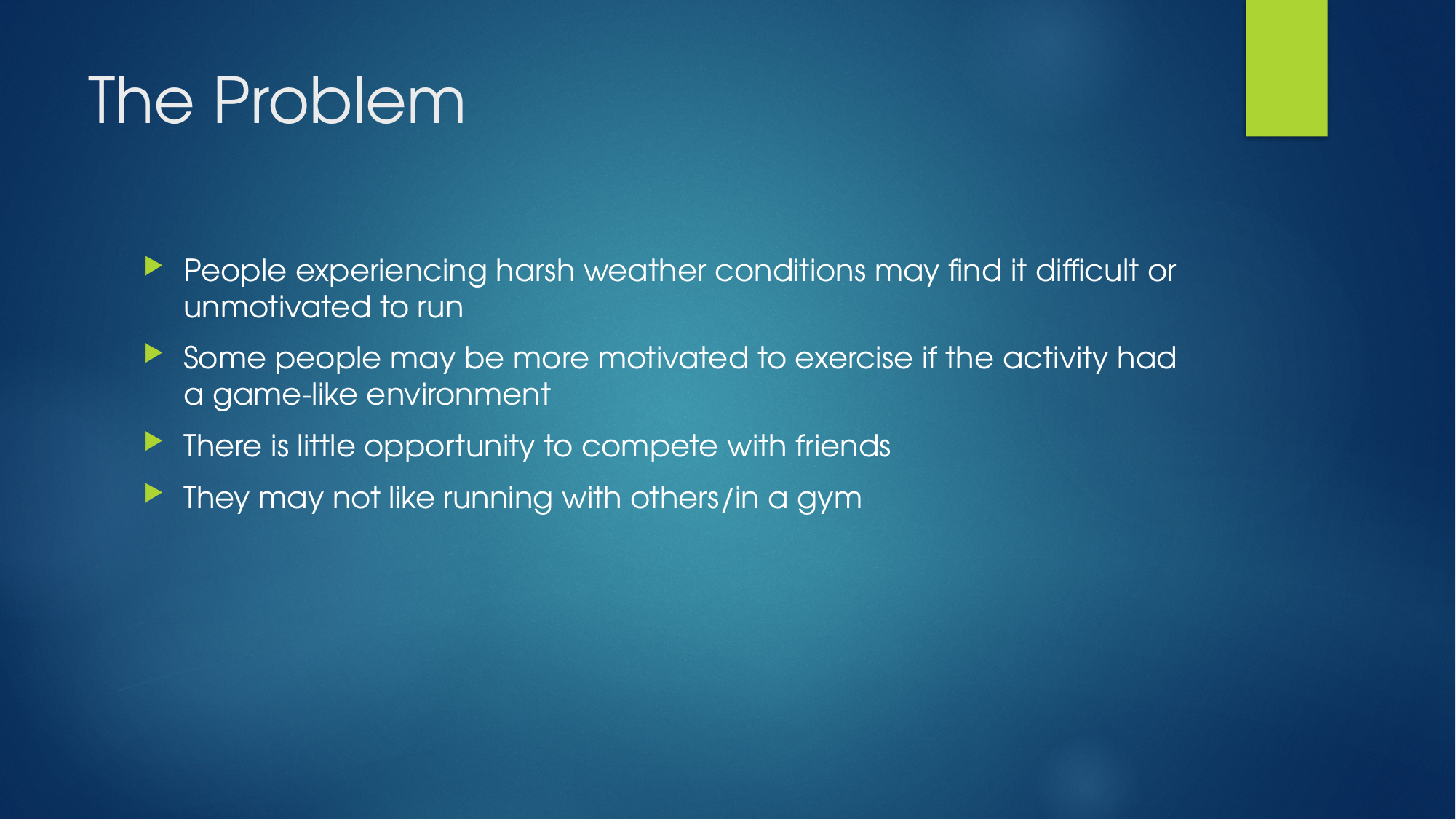

# The Problem
People experiencing harsh weather conditions may find it difficult or unmotivated to run
Some people may be more motivated to exercise if the activity had a game-like environment
There is little opportunity to compete with friends
They may not like running with others/in a gym